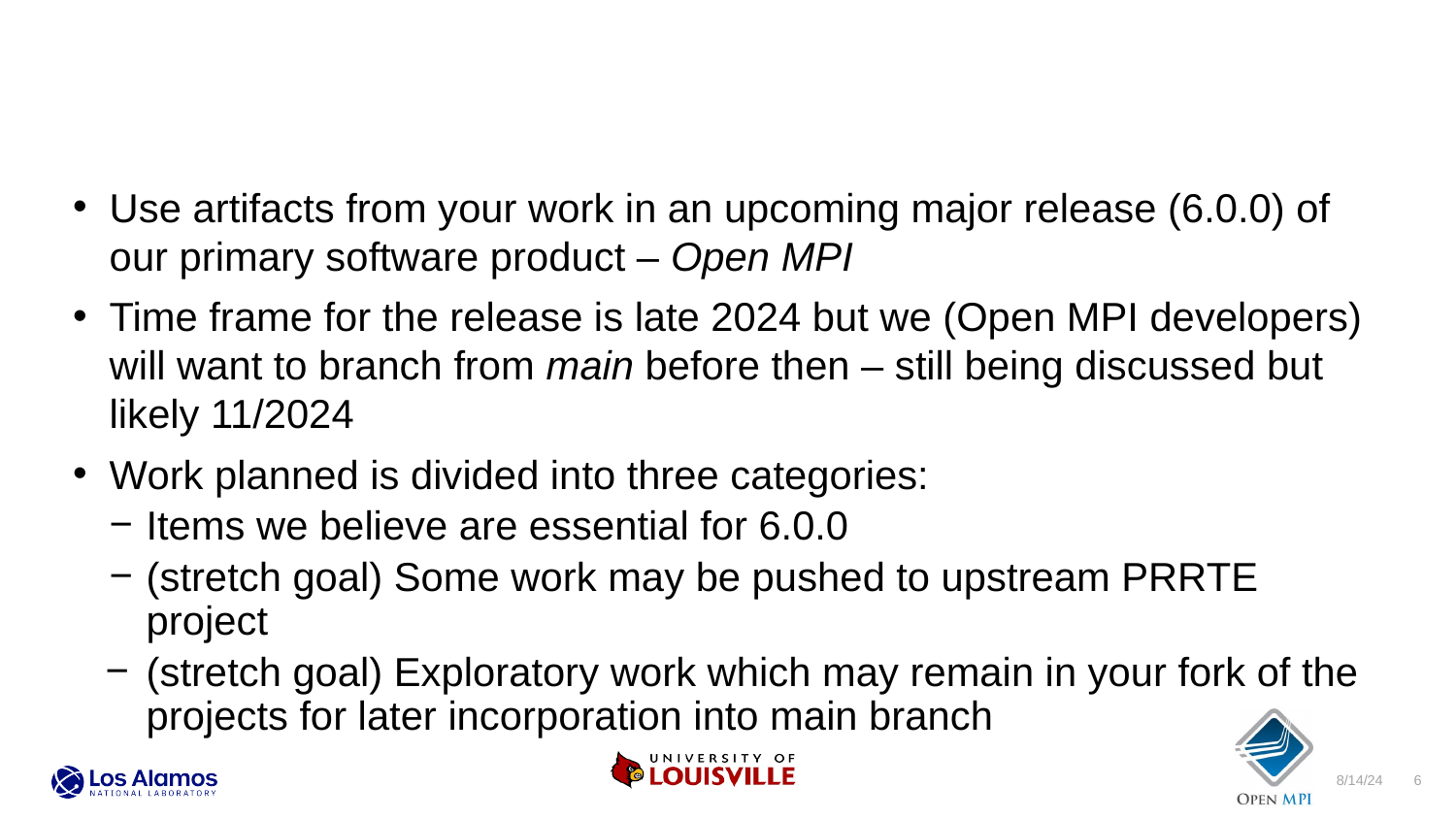

Use artifacts from your work in an upcoming major release (6.0.0) of our primary software product – Open MPI
Time frame for the release is late 2024 but we (Open MPI developers) will want to branch from main before then – still being discussed but likely 11/2024
Work planned is divided into three categories:
Items we believe are essential for 6.0.0
(stretch goal) Some work may be pushed to upstream PRRTE project
(stretch goal) Exploratory work which may remain in your fork of the projects for later incorporation into main branch